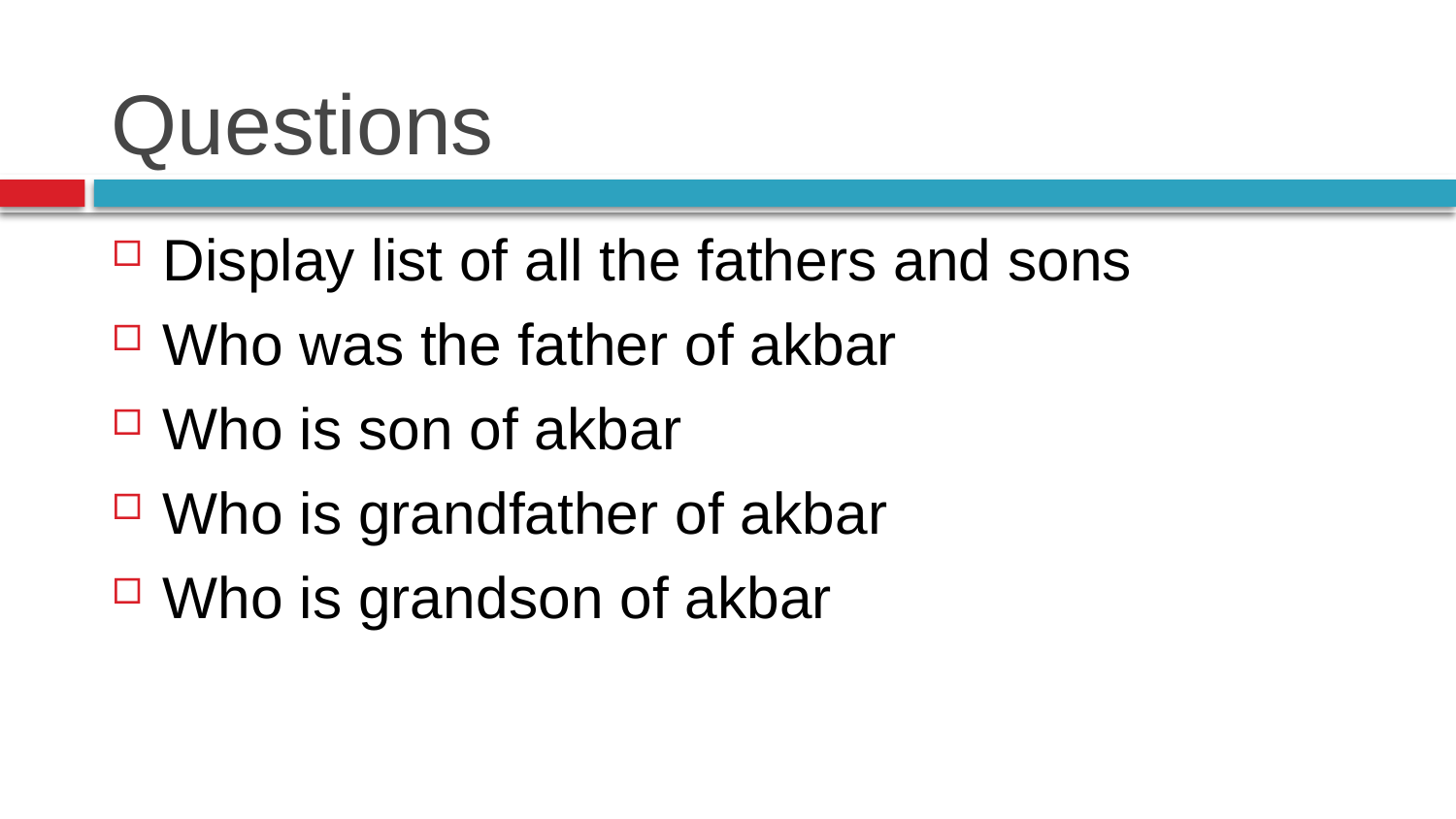

# Questions
Display list of all the fathers and sons
Who was the father of akbar
Who is son of akbar
Who is grandfather of akbar
Who is grandson of akbar